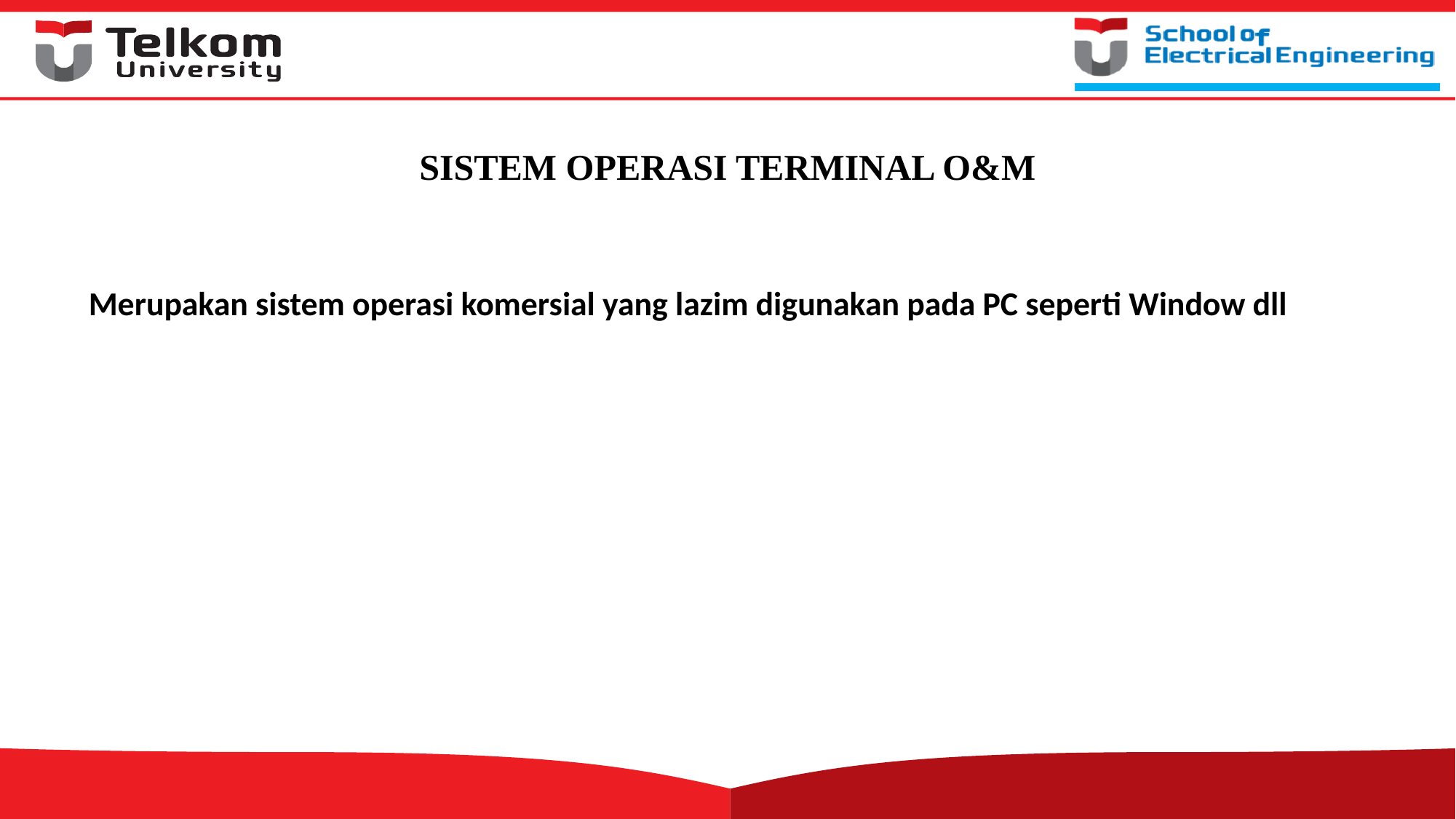

# SISTEM OPERASI TERMINAL O&M

Merupakan sistem operasi komersial yang lazim digunakan pada PC seperti Window dll